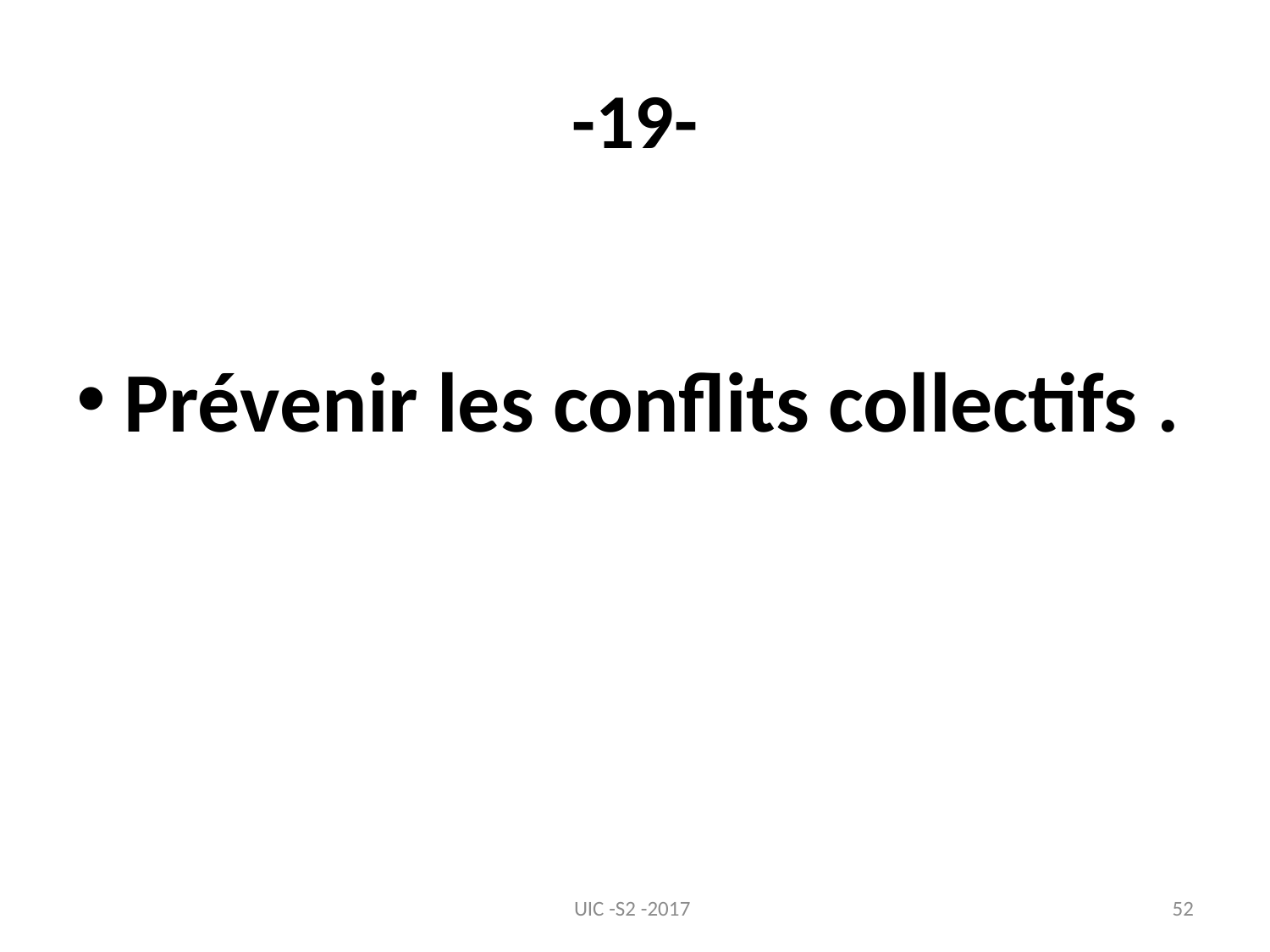

# -19-

Prévenir les conflits collectifs .

UIC -S2 -2017
52